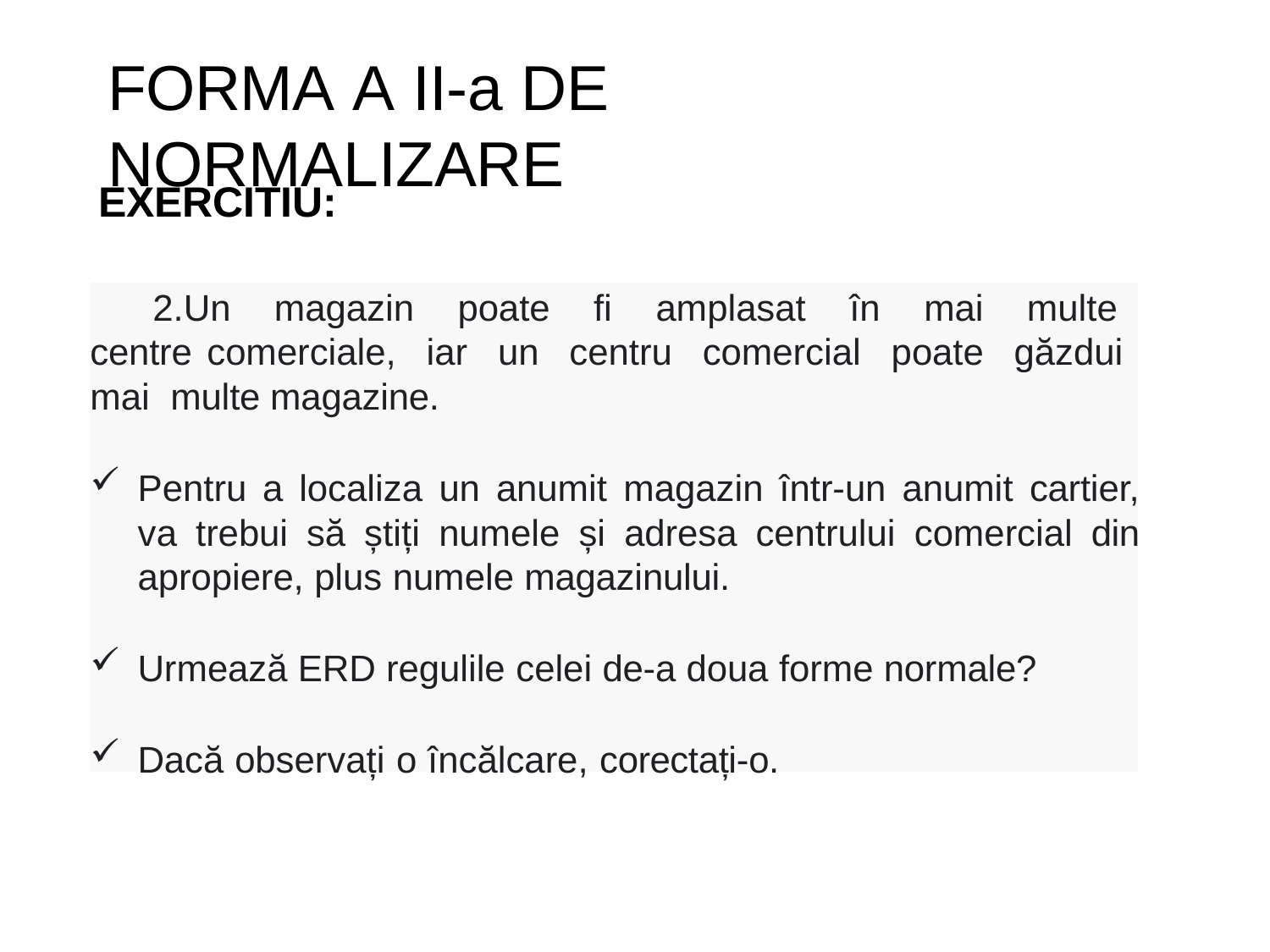

# FORMA A II-a DE NORMALIZARE
EXERCITIU:

Un  magazin  poate  fi  amplasat  în  mai  multe  centre comerciale,  iar  un  centru  comercial  poate  găzdui  mai  multe magazine.

Pentru a localiza un anumit magazin într-un anumit cartier, va trebui să știți numele și adresa centrului comercial din apropiere, plus numele magazinului.

Urmează ERD regulile celei de-a doua forme normale?

Dacă observați o încălcare, corectați-o.